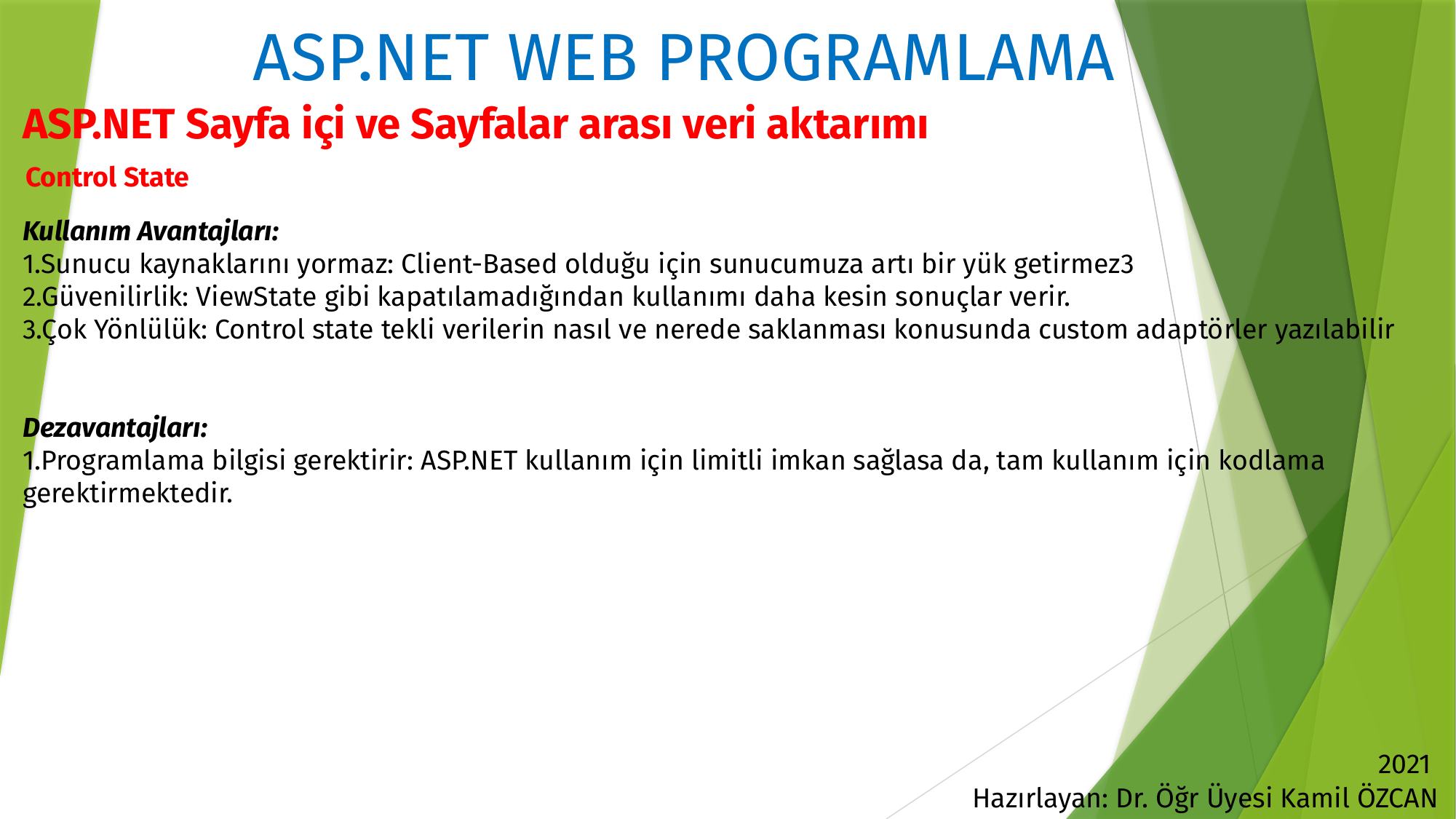

# ASP.NET WEB PROGRAMLAMA

ASP.NET Sayfa içi ve Sayfalar arası veri aktarımı
Control State
Kullanım Avantajları:
1.Sunucu kaynaklarını yormaz: Client-Based olduğu için sunucumuza artı bir yük getirmez3
2.Güvenilirlik: ViewState gibi kapatılamadığından kullanımı daha kesin sonuçlar verir.
3.Çok Yönlülük: Control state tekli verilerin nasıl ve nerede saklanması konusunda custom adaptörler yazılabilir

Dezavantajları:
1.Programlama bilgisi gerektirir: ASP.NET kullanım için limitli imkan sağlasa da, tam kullanım için kodlama gerektirmektedir.
2021
Hazırlayan: Dr. Öğr Üyesi Kamil ÖZCAN